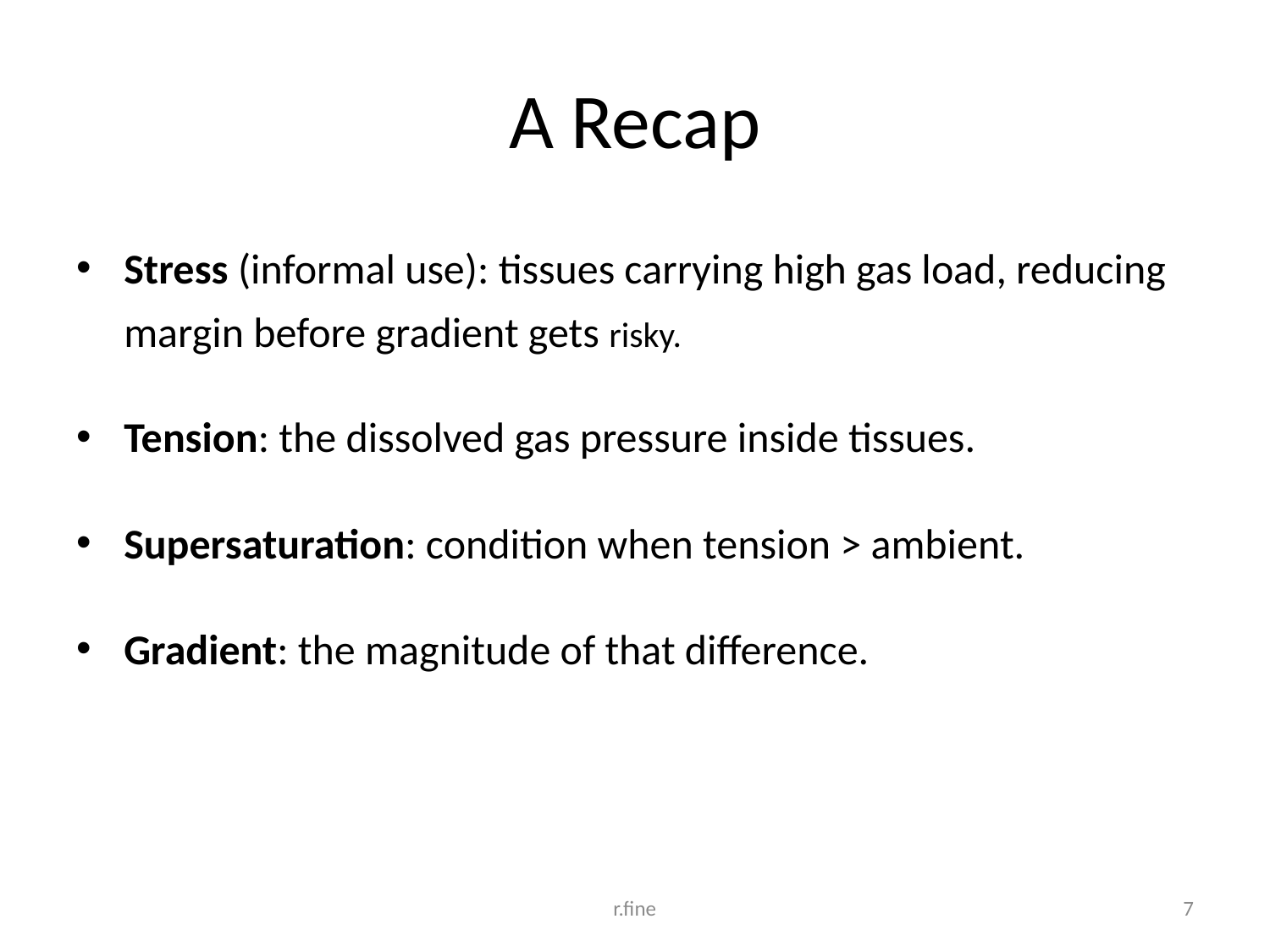

# A Recap
Stress (informal use): tissues carrying high gas load, reducing margin before gradient gets risky.
Tension: the dissolved gas pressure inside tissues.
Supersaturation: condition when tension > ambient.
Gradient: the magnitude of that difference.
r.fine
7